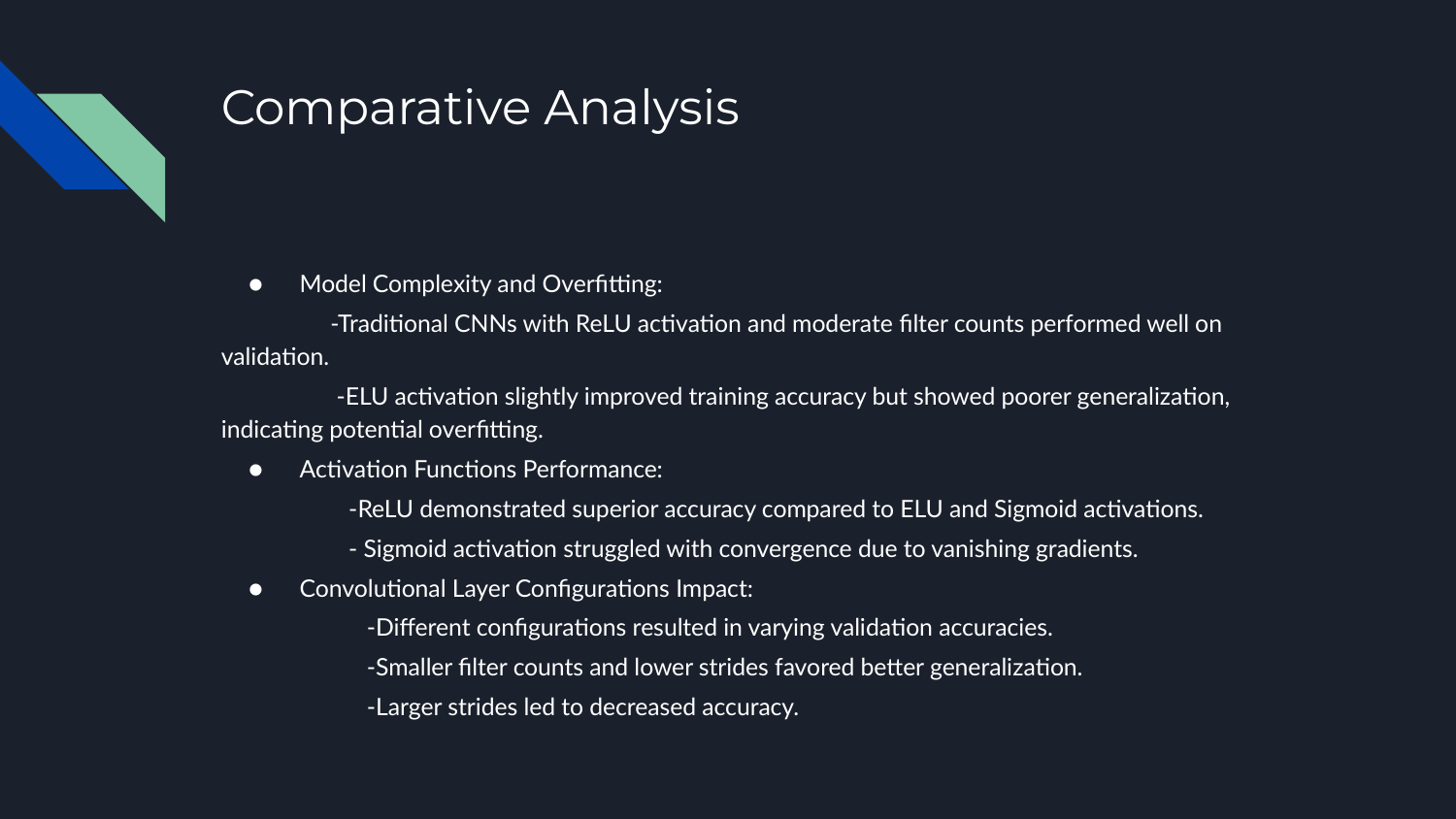

# Comparative Analysis
Model Complexity and Overfitting:
                  -Traditional CNNs with ReLU activation and moderate filter counts performed well on validation.
                   -ELU activation slightly improved training accuracy but showed poorer generalization, indicating potential overfitting.
Activation Functions Performance:
                     -ReLU demonstrated superior accuracy compared to ELU and Sigmoid activations.
                     - Sigmoid activation struggled with convergence due to vanishing gradients.
Convolutional Layer Configurations Impact:
                        -Different configurations resulted in varying validation accuracies.
                        -Smaller filter counts and lower strides favored better generalization.
                        -Larger strides led to decreased accuracy.